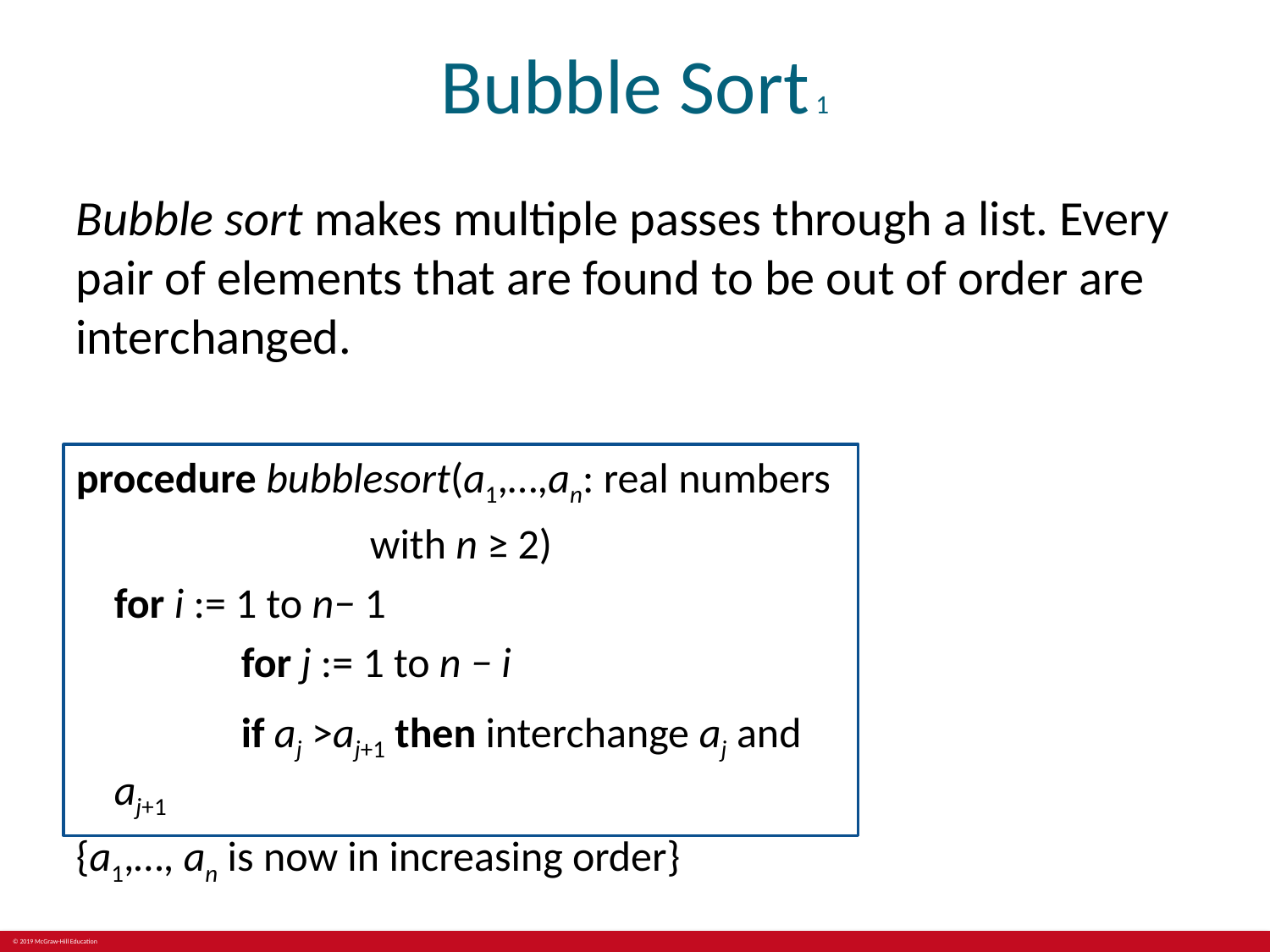

# Bubble Sort 1
Bubble sort makes multiple passes through a list. Every pair of elements that are found to be out of order are interchanged.
procedure bubblesort(a1,…,an: real numbers
with n ≥ 2)
	for i := 1 to n− 1
		for j := 1 to n − i
		if aj >aj+1 then interchange aj and aj+1
{a1,…, an is now in increasing order}